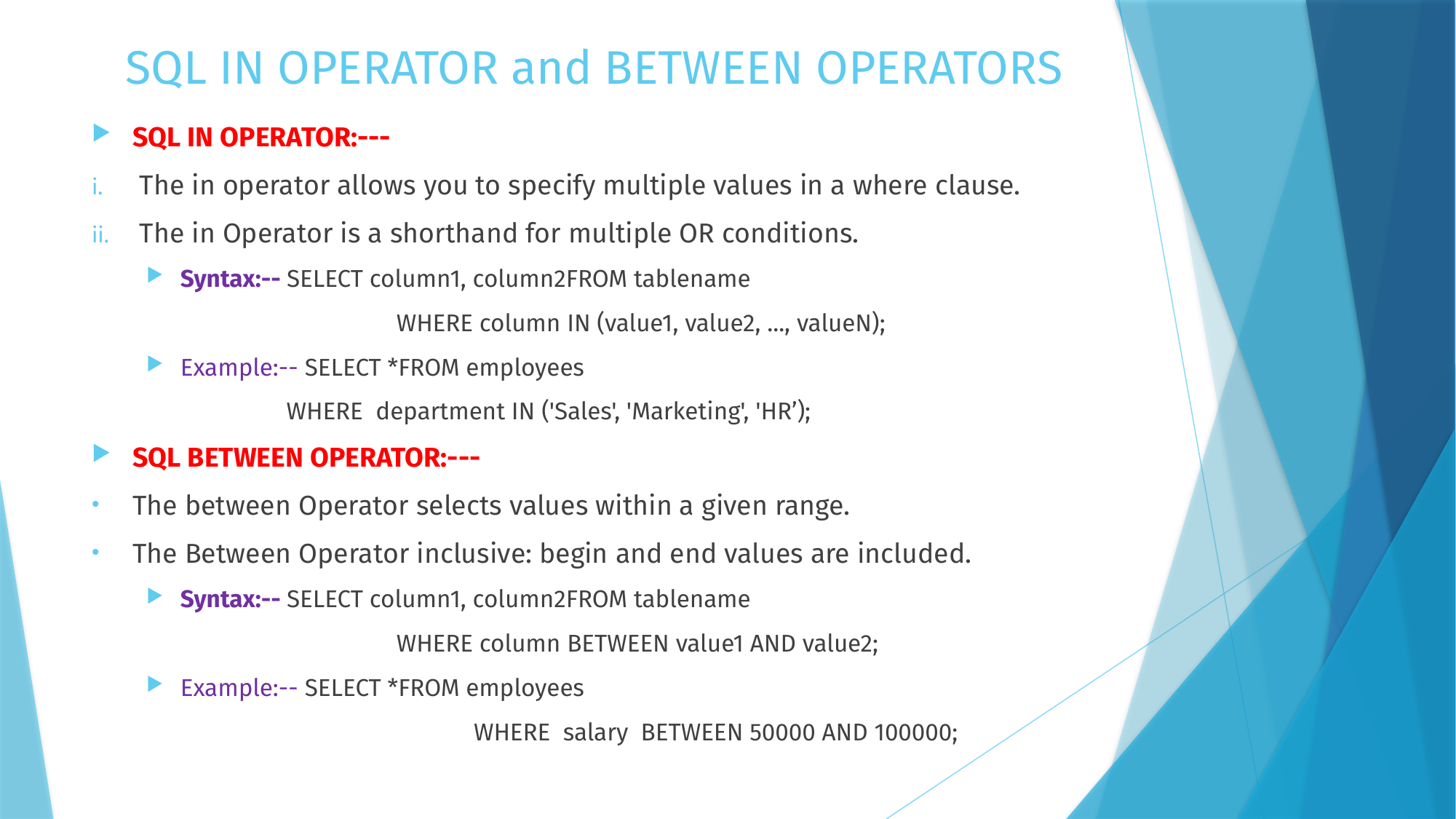

# SQL IN OPERATOR and BETWEEN OPERATORS
SQL IN OPERATOR:---
The in operator allows you to specify multiple values in a where clause.
The in Operator is a shorthand for multiple OR conditions.
Syntax:-- SELECT column1, column2FROM tablename
		     WHERE column IN (value1, value2, ..., valueN);
Example:-- SELECT *FROM employees
                      WHERE  department IN ('Sales', 'Marketing', 'HR’);
SQL BETWEEN OPERATOR:---
The between Operator selects values within a given range.
The Between Operator inclusive: begin and end values are included.
Syntax:-- SELECT column1, column2FROM tablename
		     WHERE column BETWEEN value1 AND value2;
Example:-- SELECT *FROM employees
			WHERE  salary  BETWEEN 50000 AND 100000;